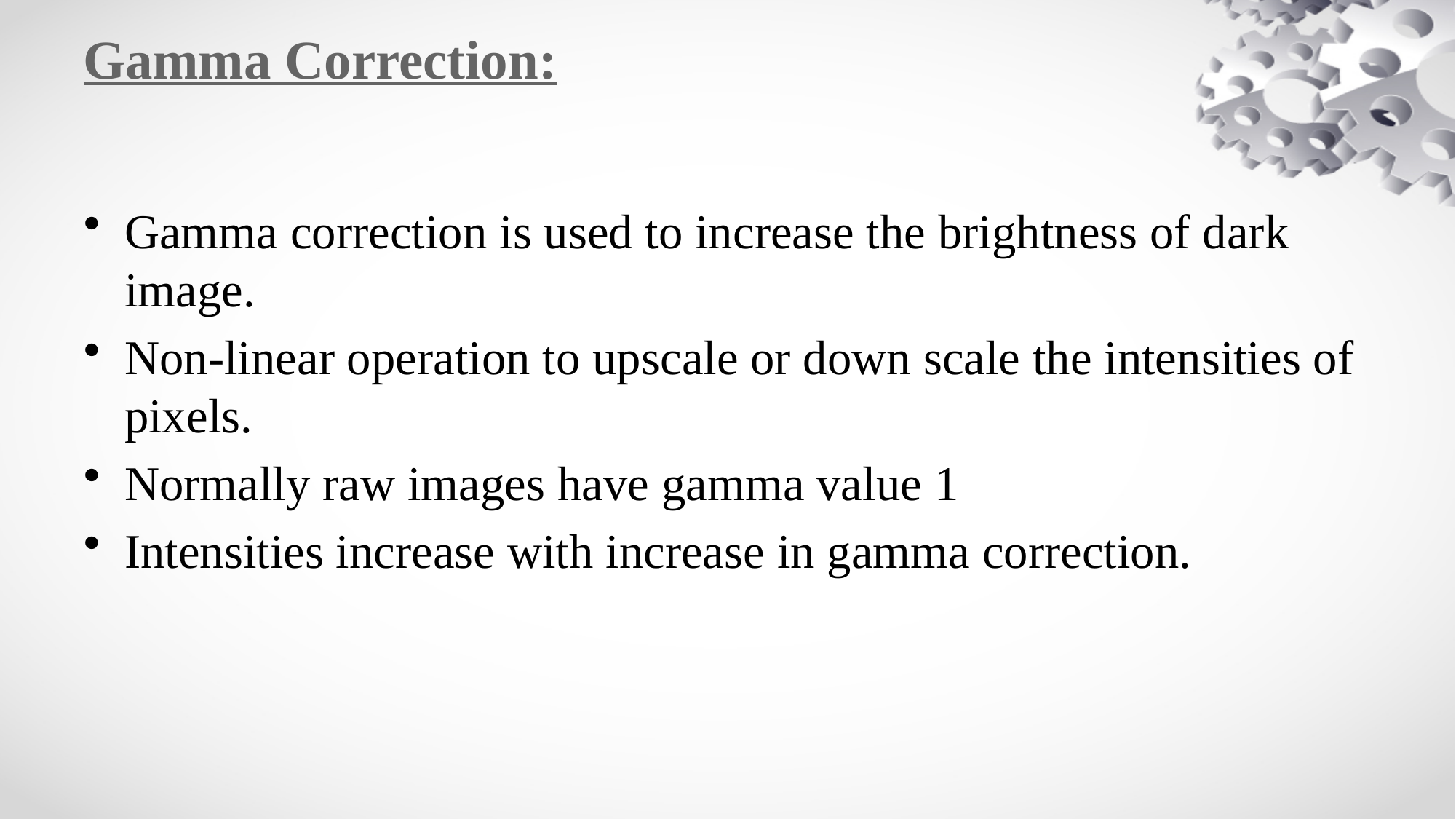

# Gamma Correction:
Gamma correction is used to increase the brightness of dark image.
Non-linear operation to upscale or down scale the intensities of pixels.
Normally raw images have gamma value 1
Intensities increase with increase in gamma correction.